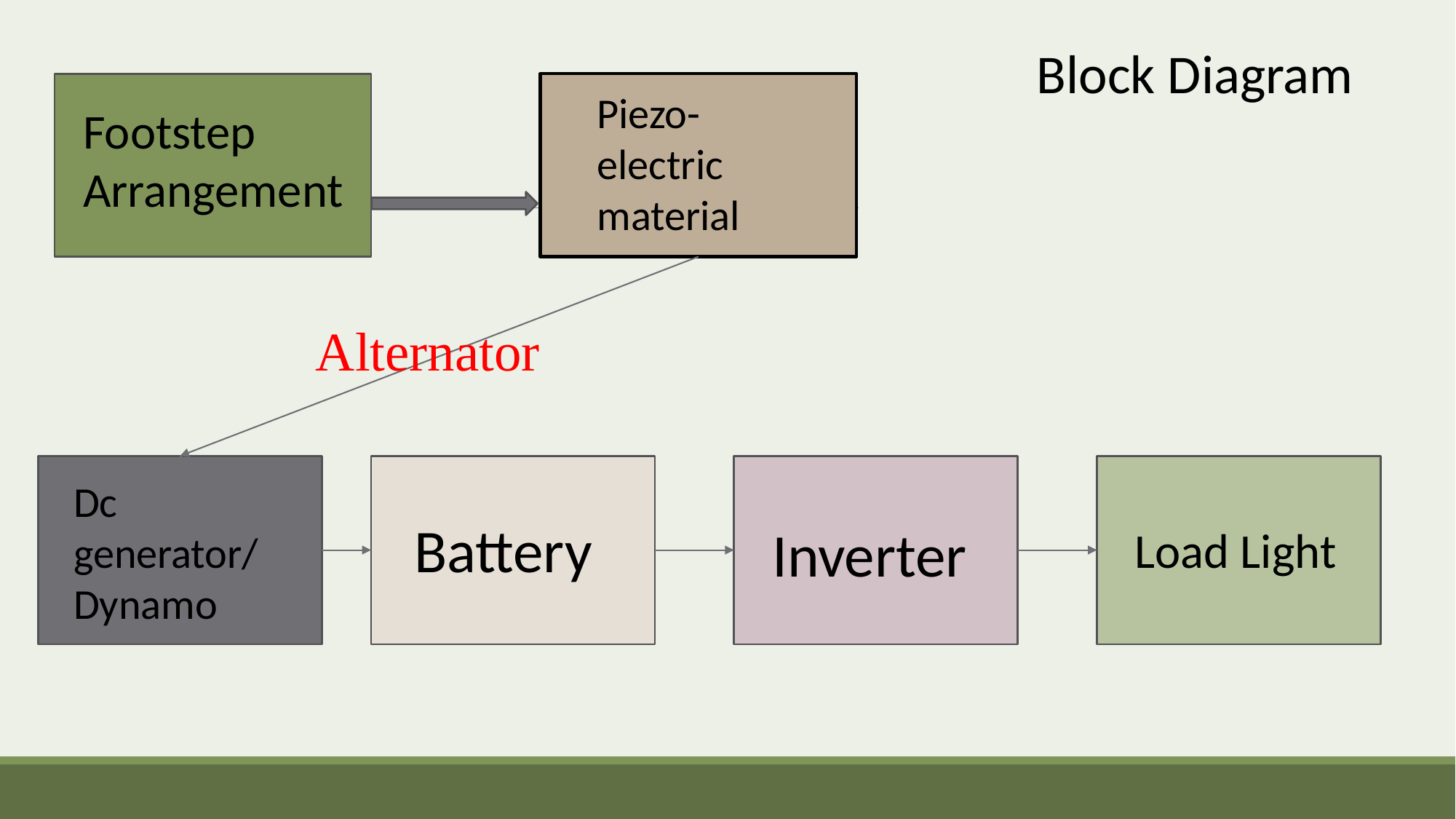

Block Diagram

Piezo-electric material
Footstep
Arrangement

Alternator

Dc generator/Dynamo
Battery
Inverter
Load Light